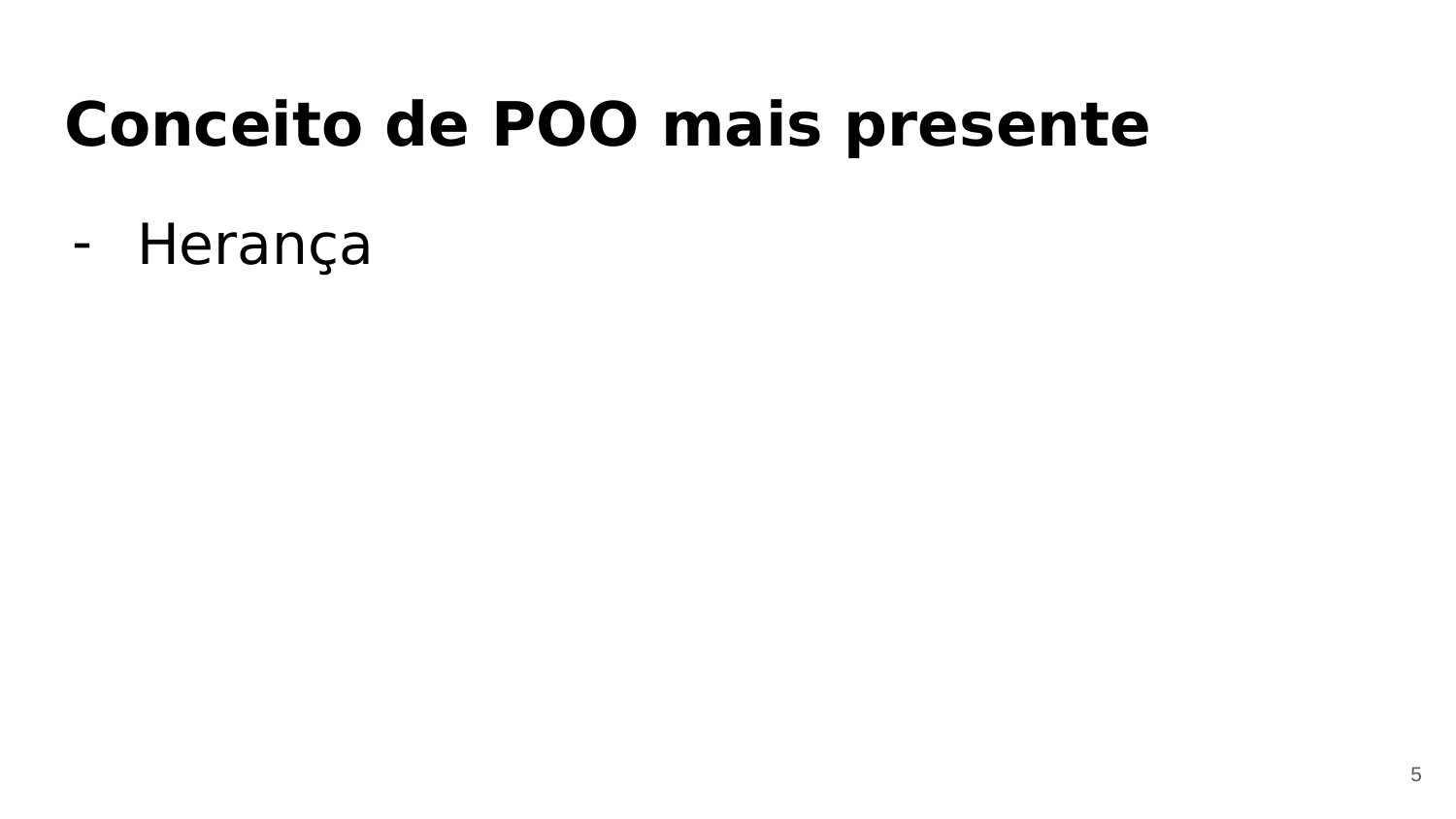

# Conceito de POO mais presente
Herança
5